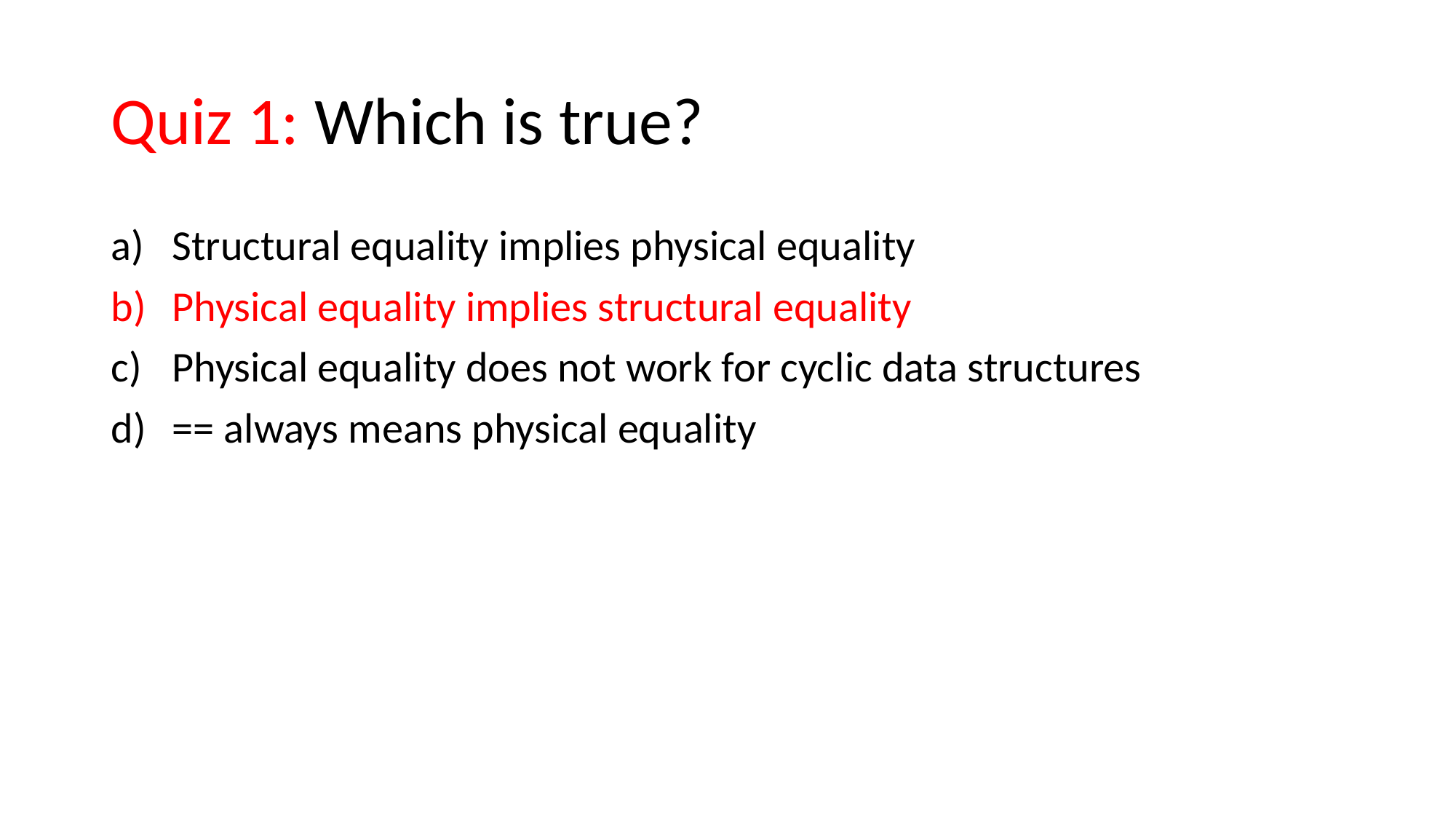

# Quiz 1: Which is true?
Structural equality implies physical equality
Physical equality implies structural equality
Physical equality does not work for cyclic data structures
== always means physical equality